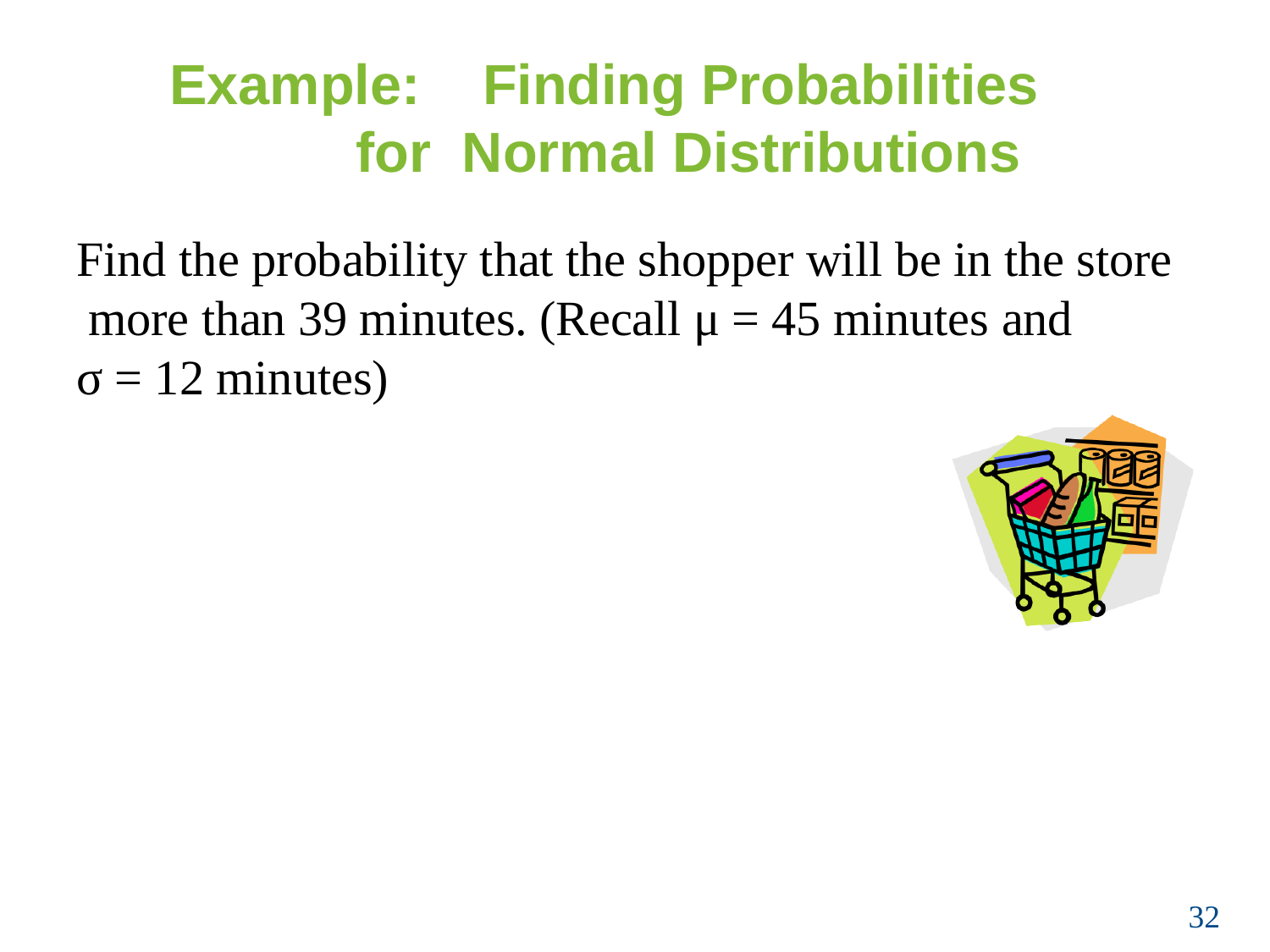

# Example:	Finding Probabilities for  Normal Distributions
Find the probability that the shopper will be in the store  more than 39 minutes. (Recall μ = 45 minutes and
σ = 12 minutes)

32